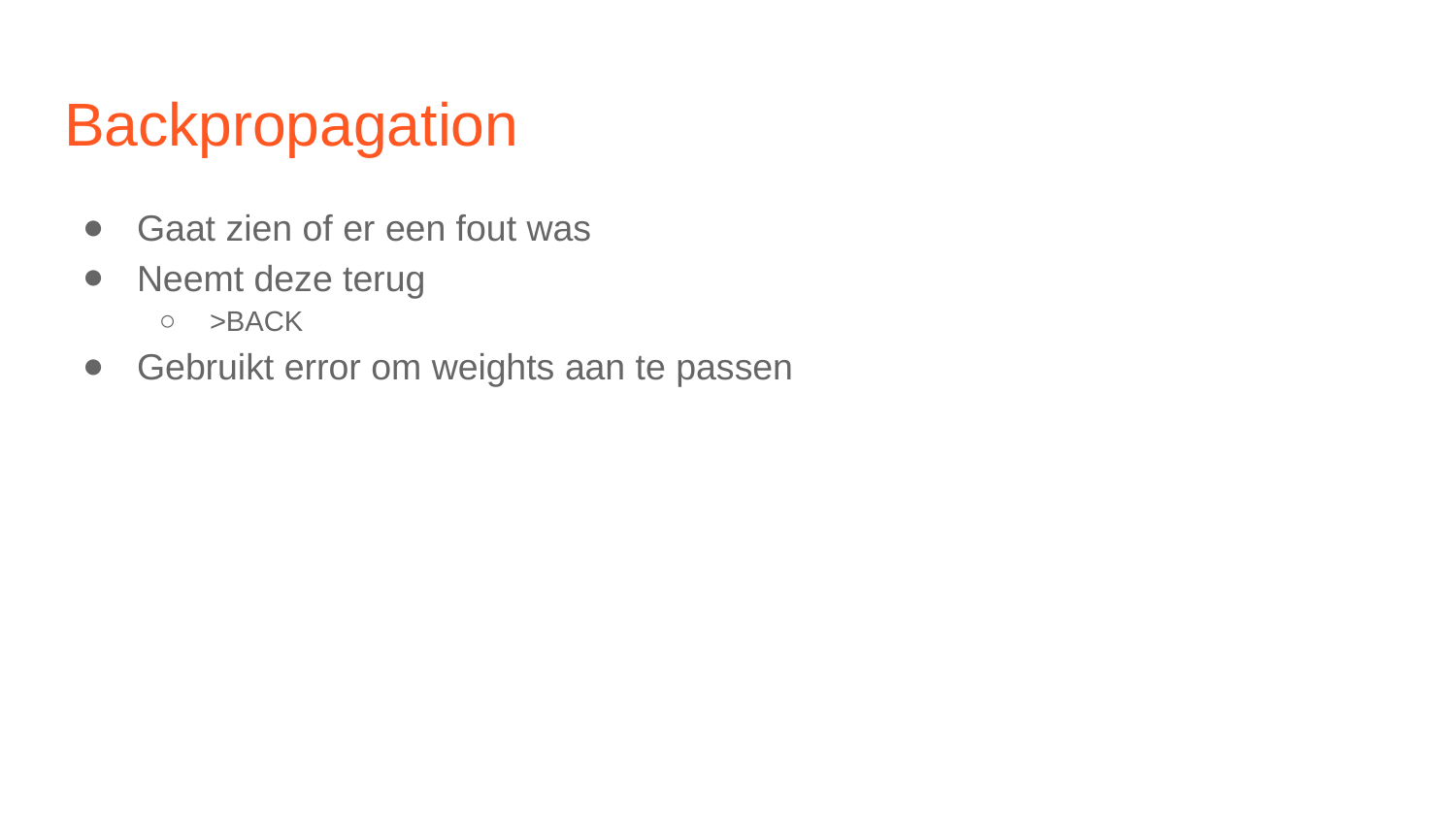

# Backpropagation
Gaat zien of er een fout was
Neemt deze terug
>BACK
Gebruikt error om weights aan te passen